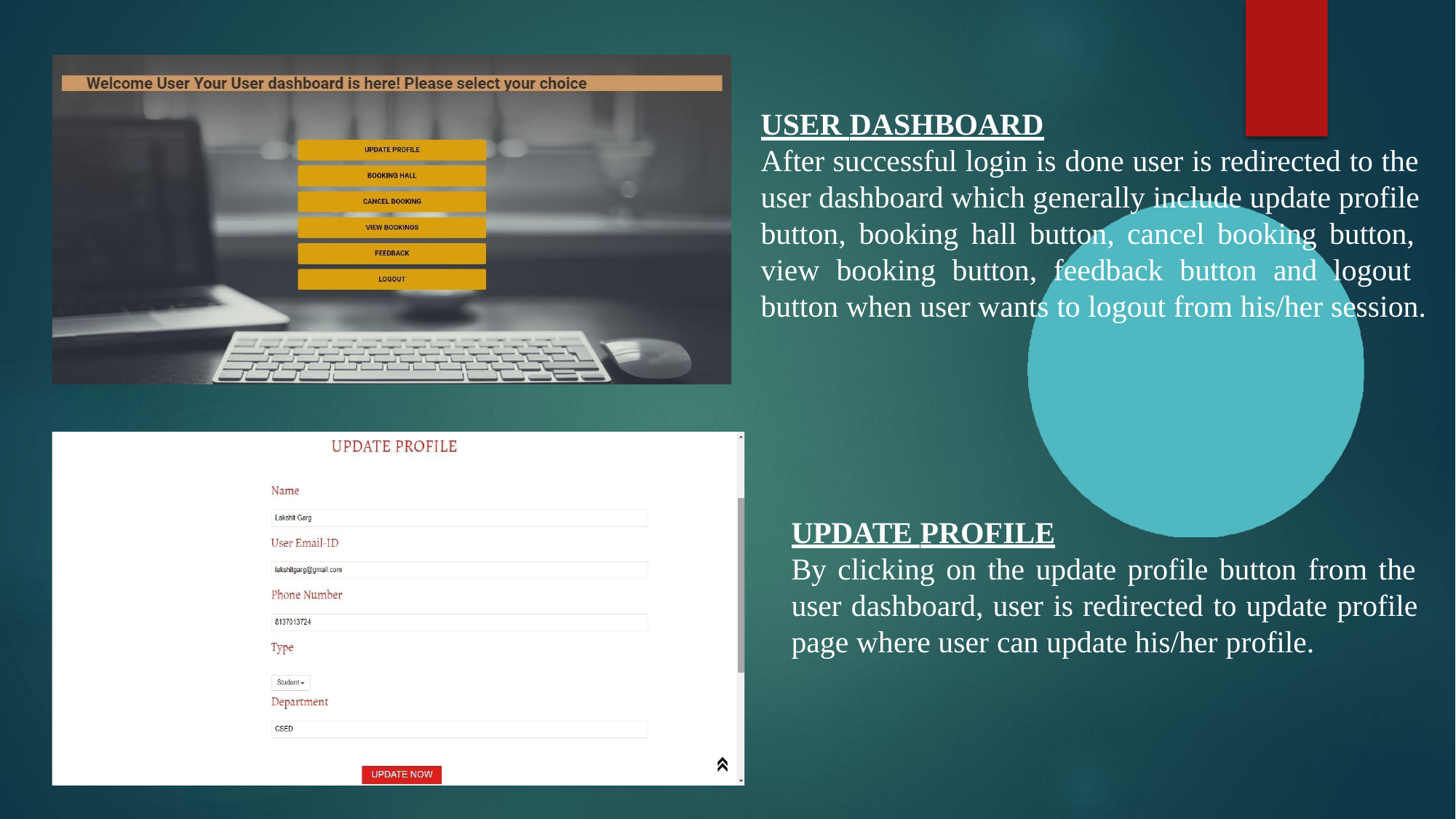

USER DASHBOARD
After successful login is done user is redirected to the  user dashboard which generally include update profile  button, booking hall button, cancel booking button,  view booking button, feedback button and logout  button when user wants to logout from his/her session.

UPDATE PROFILE
By clicking on the update profile button from the  user dashboard, user is redirected to update profile  page where user can update his/her profile.